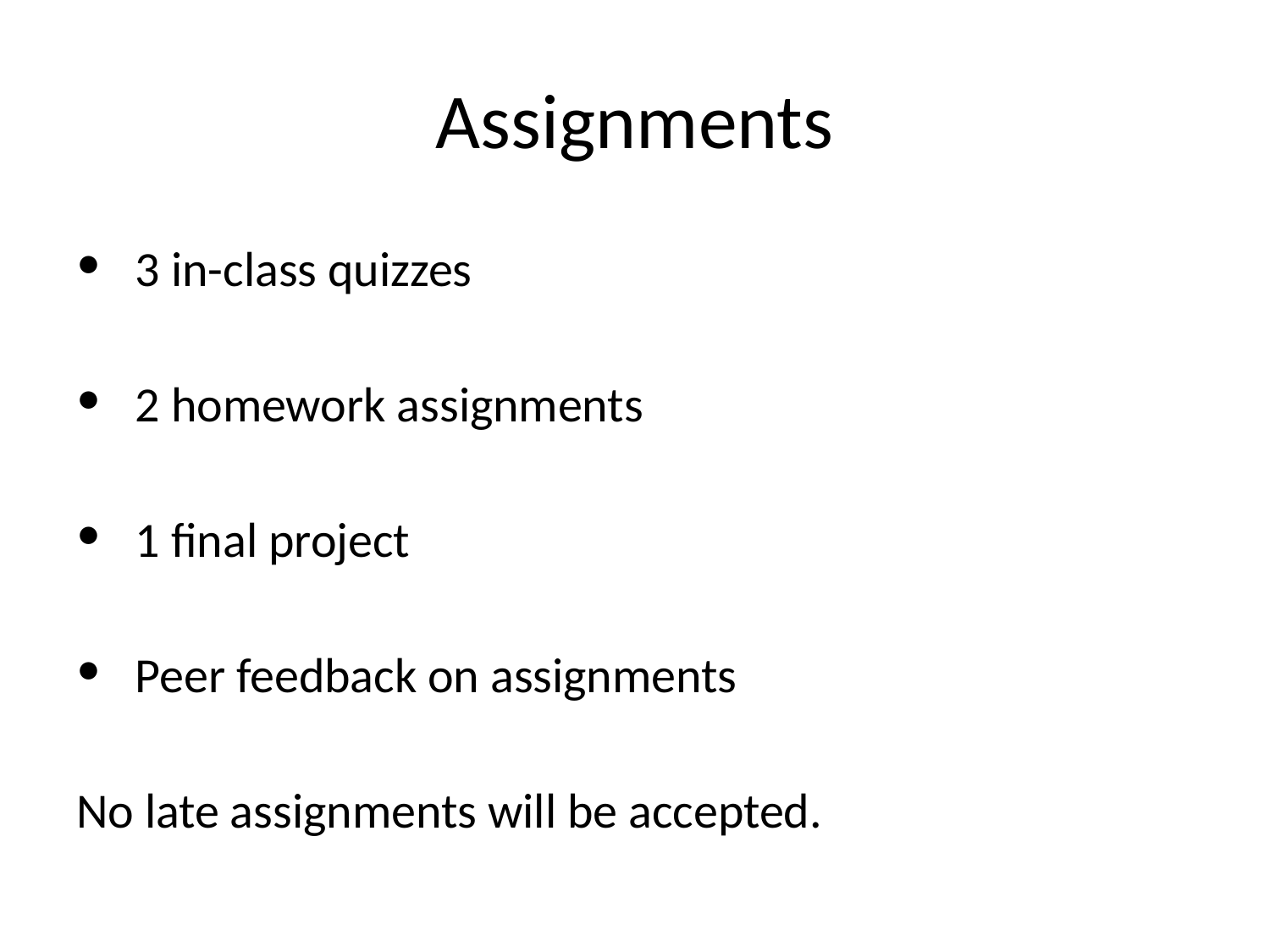

# Assignments
3 in-class quizzes

2 homework assignments

1 final project

Peer feedback on assignments

No late assignments will be accepted.